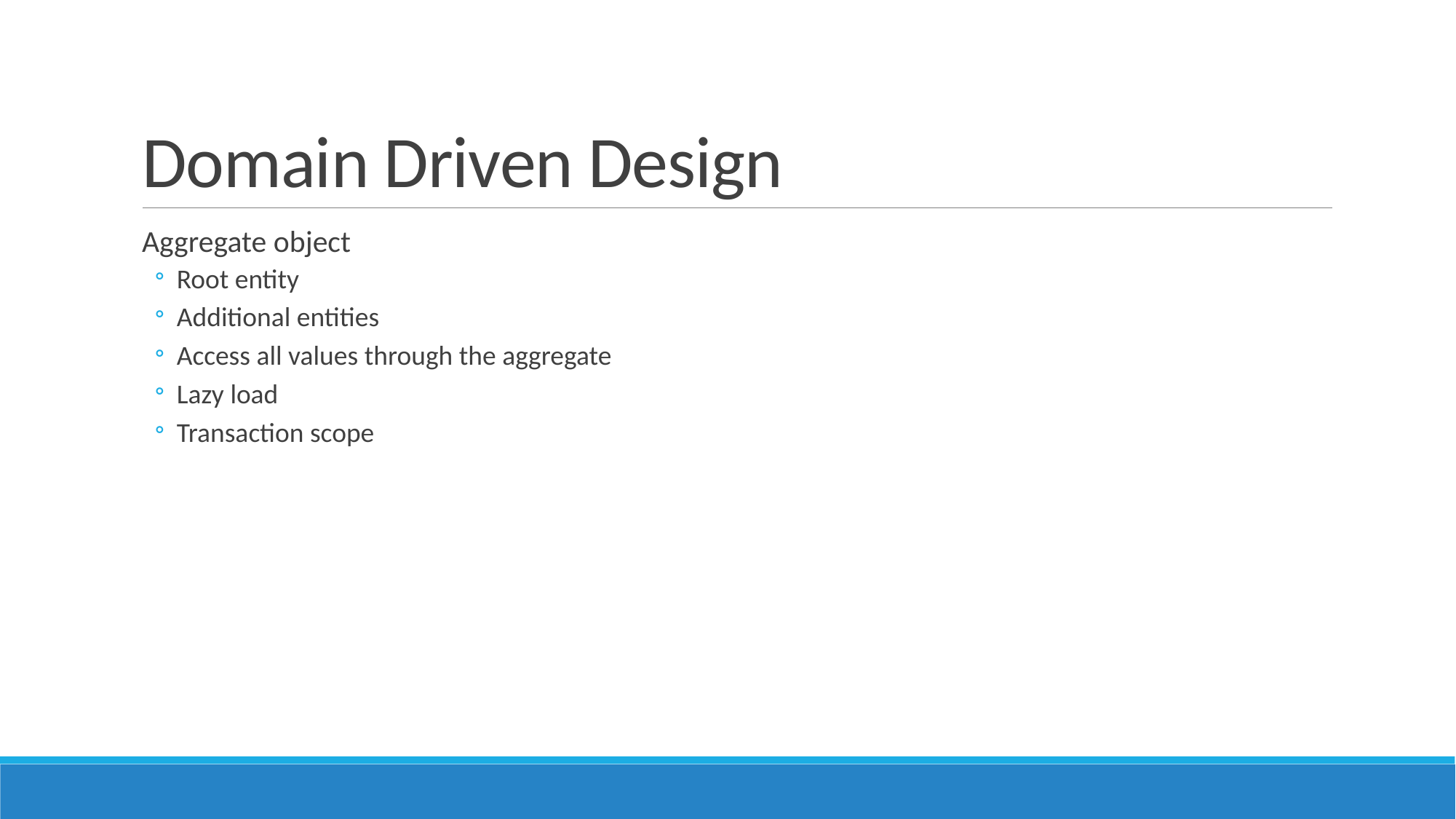

# Domain Driven Design
Aggregate object
Root entity
Additional entities
Access all values through the aggregate
Lazy load
Transaction scope